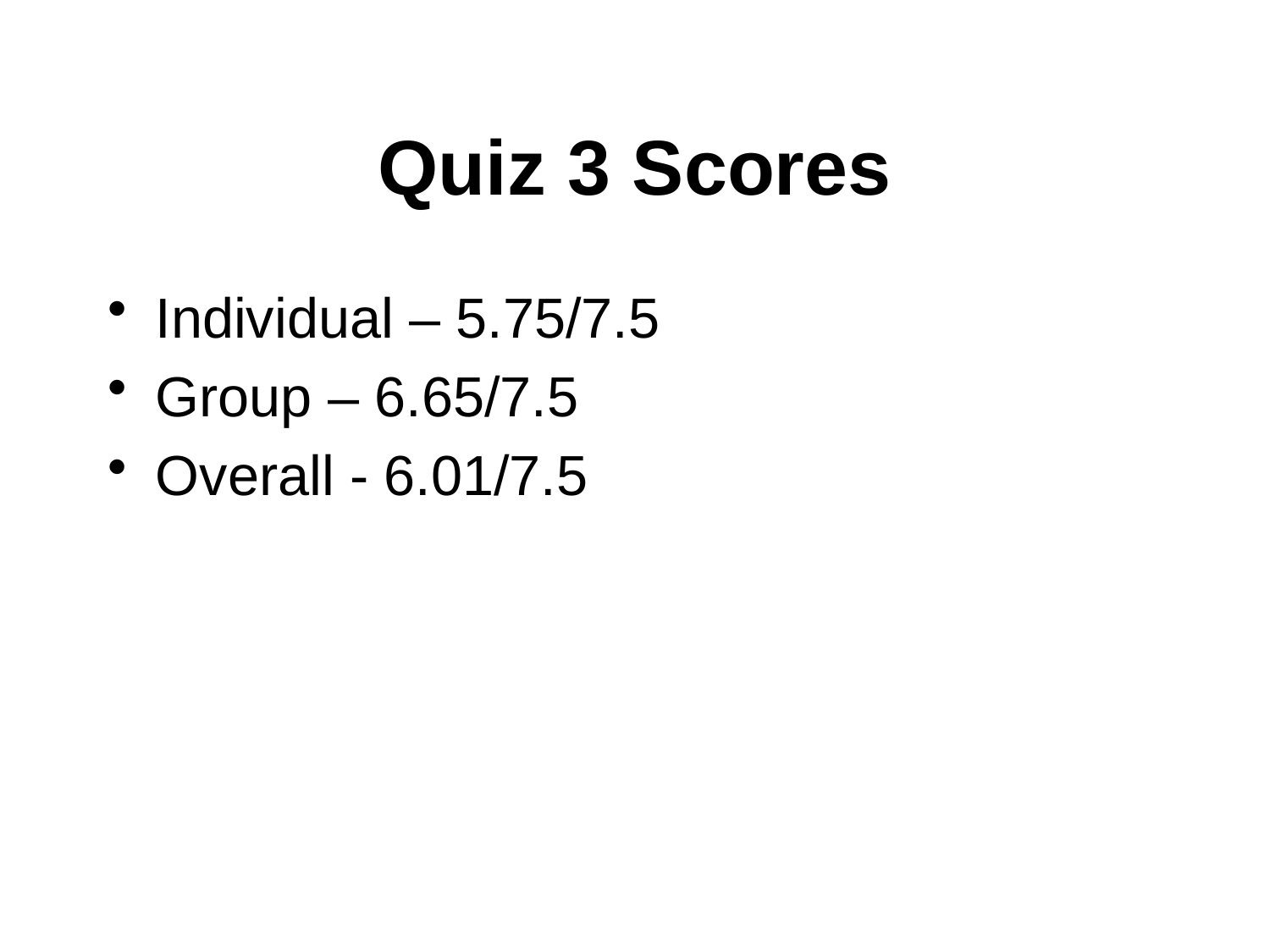

# Quiz 3 Scores
Individual – 5.75/7.5
Group – 6.65/7.5
Overall - 6.01/7.5